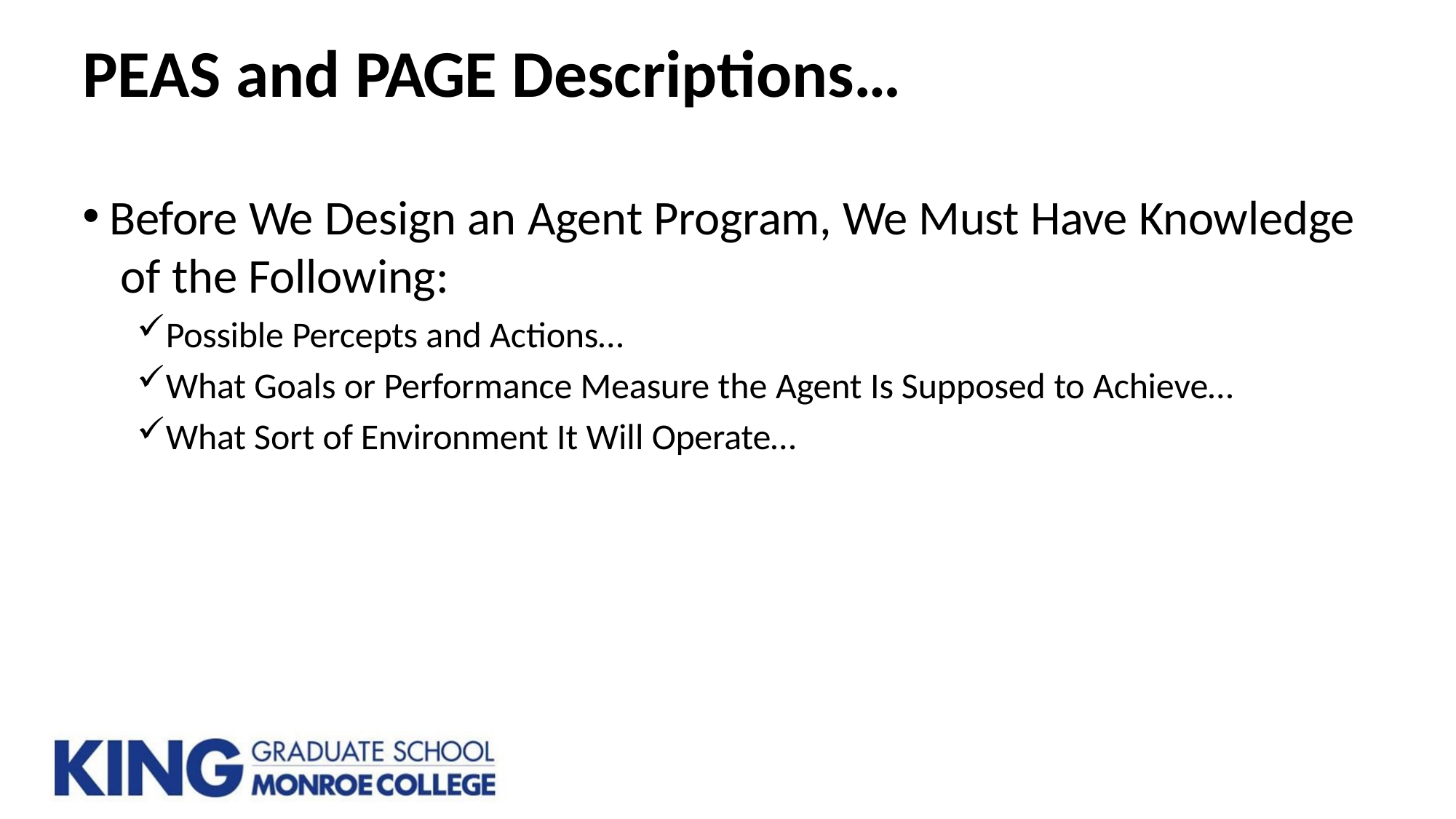

# PEAS and PAGE Descriptions…
Before We Design an Agent Program, We Must Have Knowledge  of the Following:
Possible Percepts and Actions…
What Goals or Performance Measure the Agent Is Supposed to Achieve…
What Sort of Environment It Will Operate…